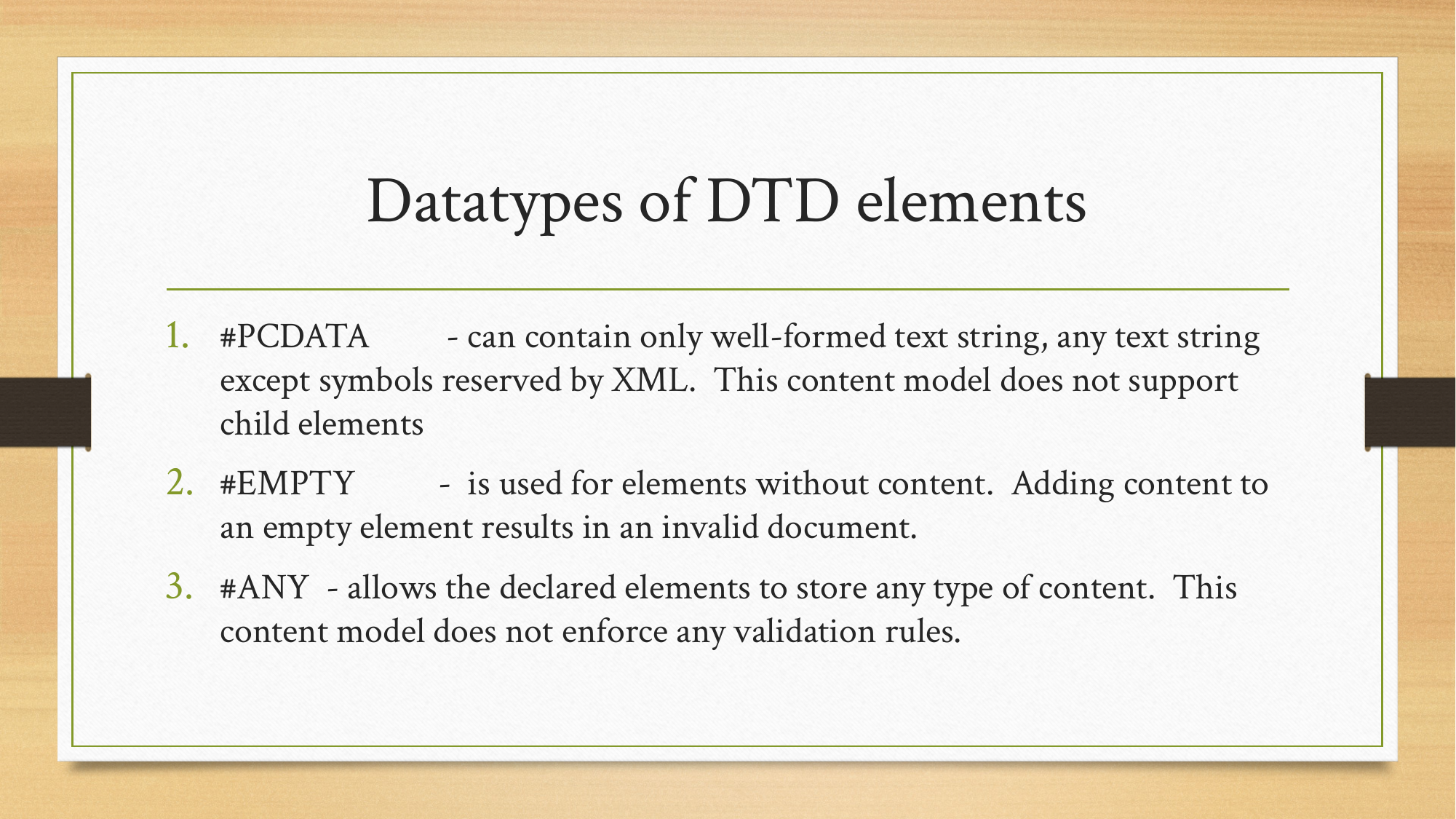

# Datatypes of DTD elements
#PCDATA	 - can contain only well-formed text string, any text string except symbols reserved by XML.  This content model does not support child elements
#EMPTY	-  is used for elements without content.  Adding content to an empty element results in an invalid document.
#ANY  - allows the declared elements to store any type of content.  This content model does not enforce any validation rules.